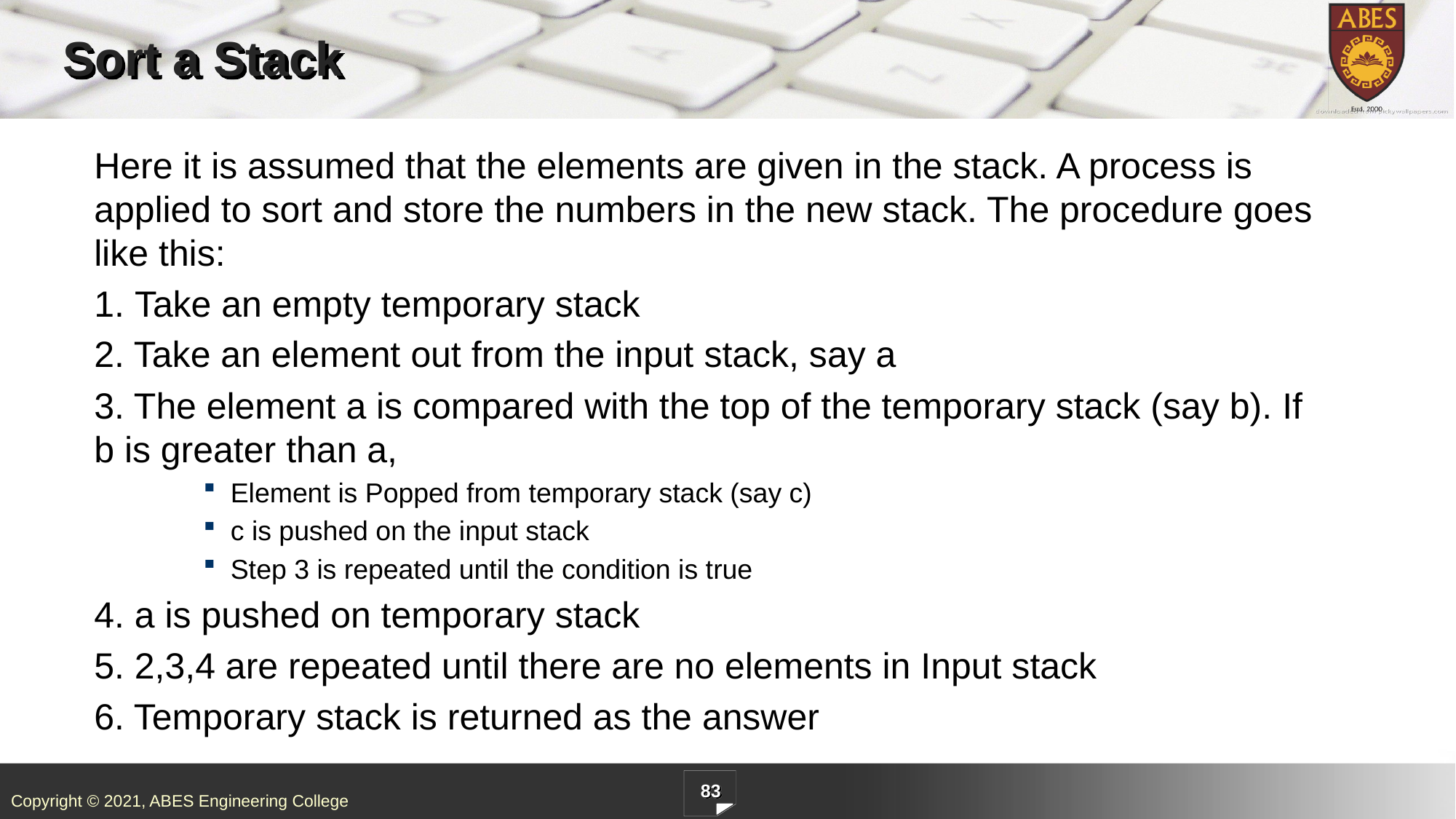

# Sort a Stack
Here it is assumed that the elements are given in the stack. A process is applied to sort and store the numbers in the new stack. The procedure goes like this:
1. Take an empty temporary stack
2. Take an element out from the input stack, say a
3. The element a is compared with the top of the temporary stack (say b). If b is greater than a,
Element is Popped from temporary stack (say c)
c is pushed on the input stack
Step 3 is repeated until the condition is true
4. a is pushed on temporary stack
5. 2,3,4 are repeated until there are no elements in Input stack
6. Temporary stack is returned as the answer

83